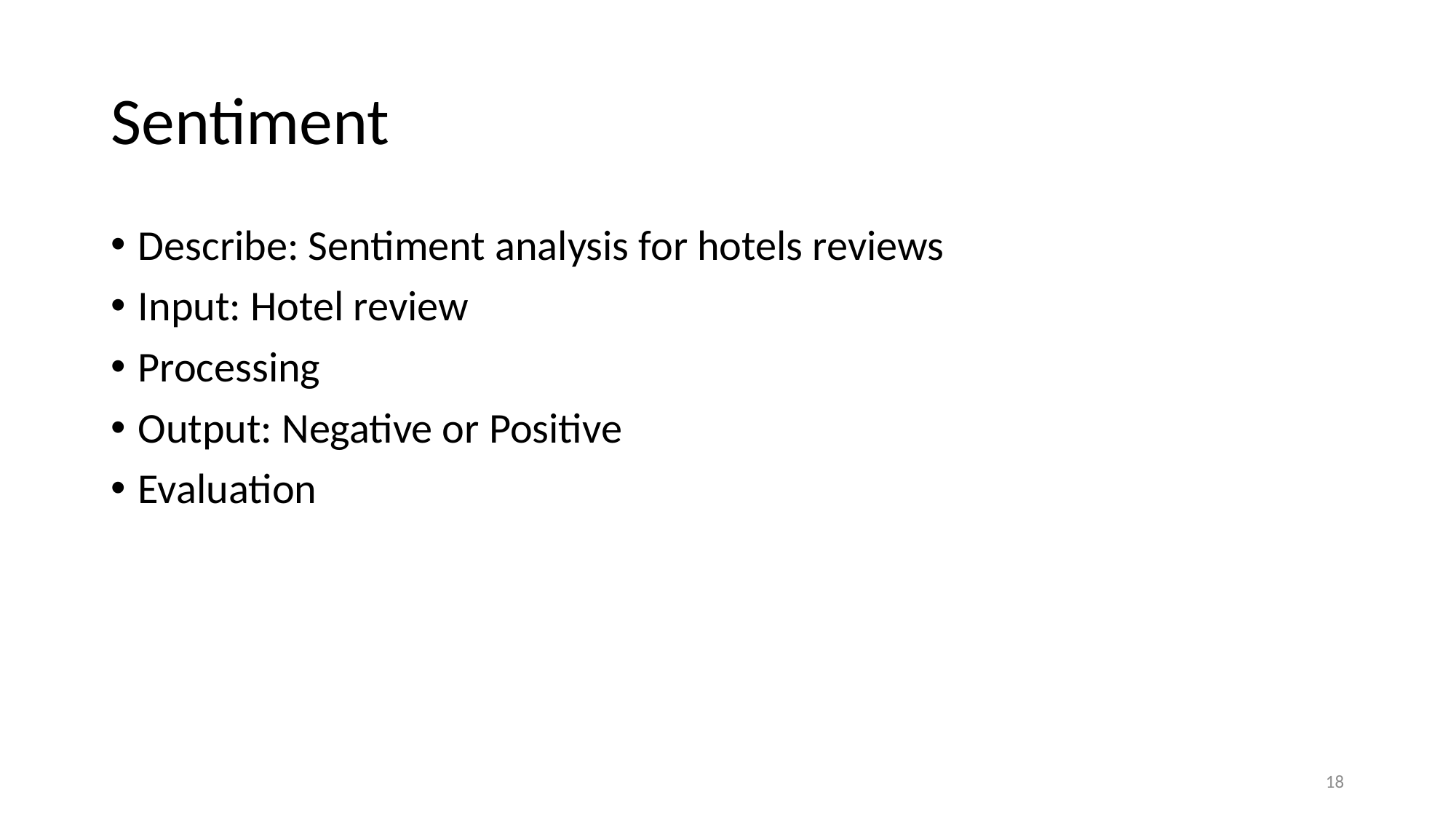

# Sentiment
Describe: Sentiment analysis for hotels reviews
Input: Hotel review
Processing
Output: Negative or Positive
Evaluation
18